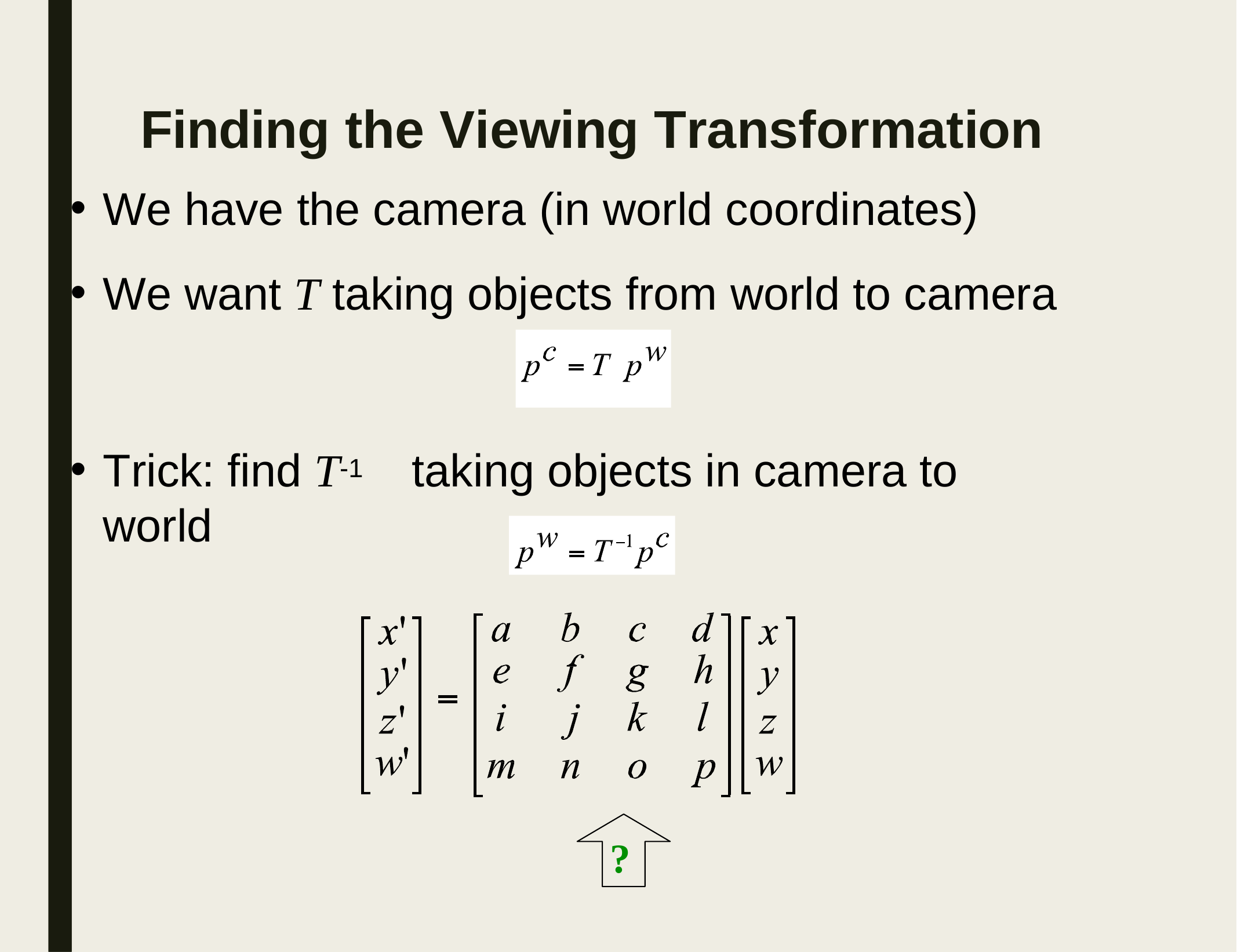

# Finding the Viewing Transformation
We have the camera (in world coordinates)
We want T taking objects from world to camera

Trick: find T-1	taking objects in camera to world

?